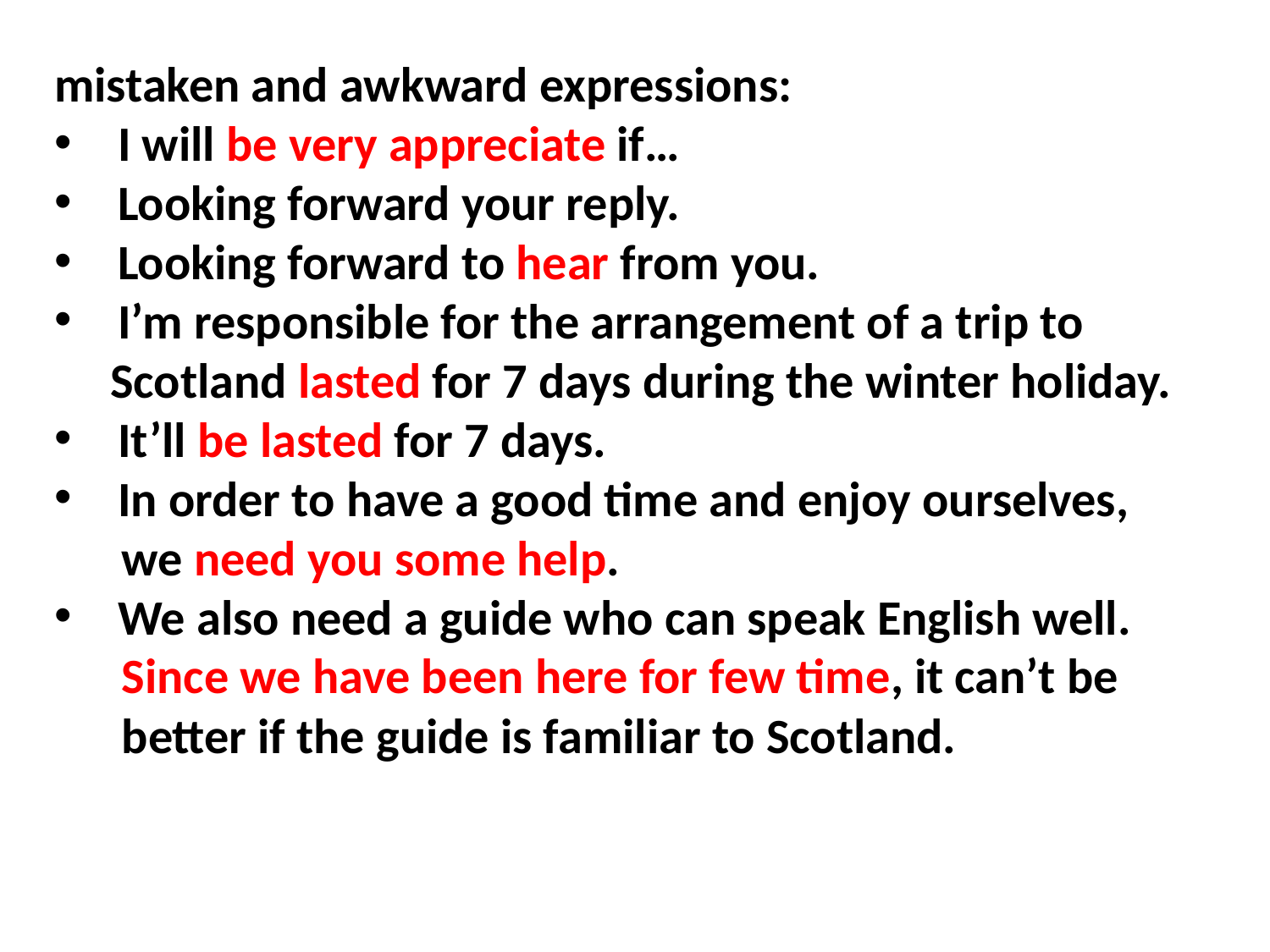

mistaken and awkward expressions:
I will be very appreciate if…
Looking forward your reply.
Looking forward to hear from you.
I’m responsible for the arrangement of a trip to
     Scotland lasted for 7 days during the winter holiday.
It’ll be lasted for 7 days.
In order to have a good time and enjoy ourselves,
      we need you some help.
We also need a guide who can speak English well.
      Since we have been here for few time, it can’t be
      better if the guide is familiar to Scotland.